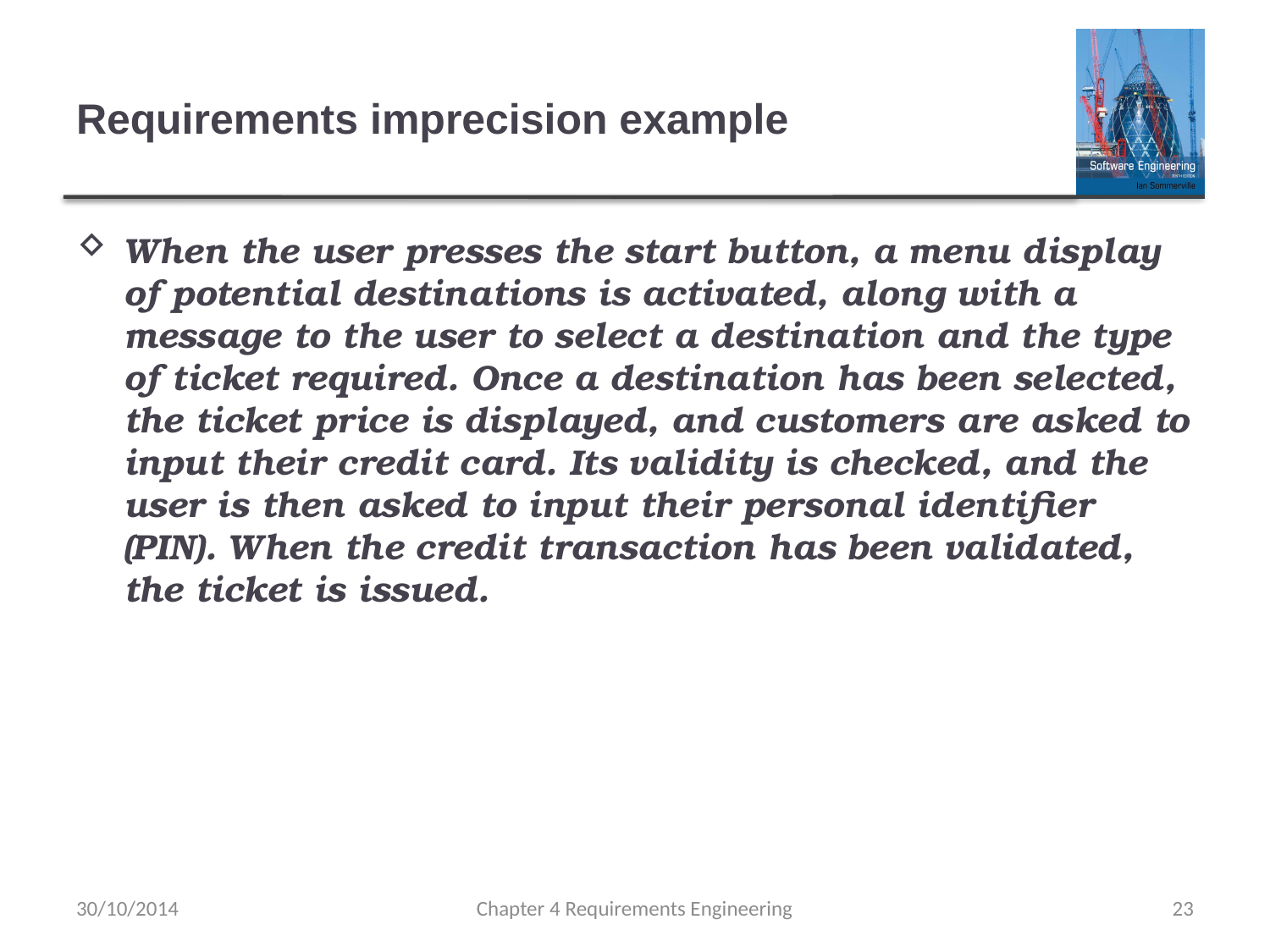

# Requirements imprecision example
When the user presses the start button, a menu display of potential destinations is activated, along with a message to the user to select a destination and the type of ticket required. Once a destination has been selected, the ticket price is displayed, and customers are asked to input their credit card. Its validity is checked, and the user is then asked to input their personal identifier (PIN). When the credit transaction has been validated, the ticket is issued.
30/10/2014
Chapter 4 Requirements Engineering
23